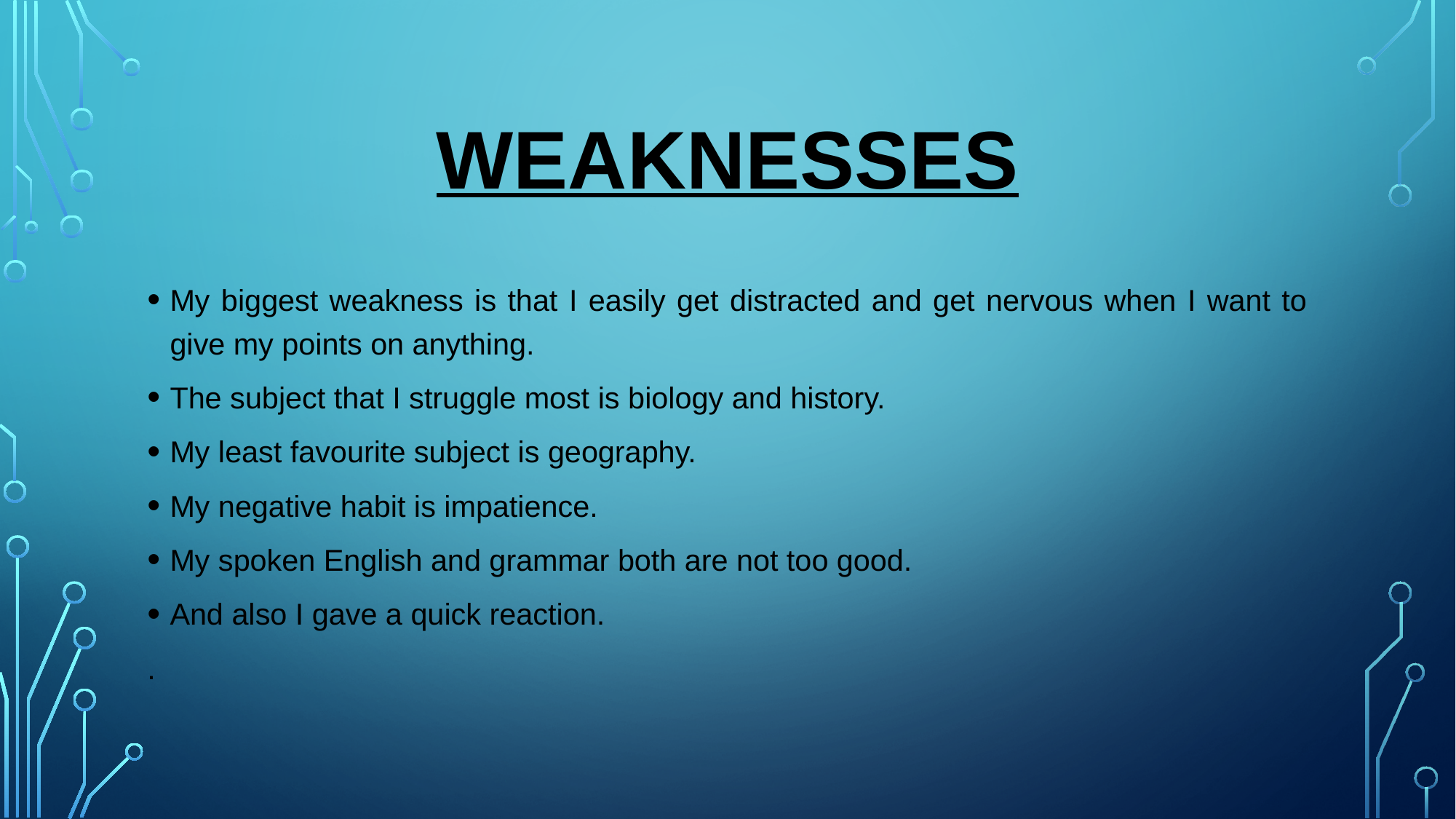

# Weaknesses
My biggest weakness is that I easily get distracted and get nervous when I want to give my points on anything.
The subject that I struggle most is biology and history.
My least favourite subject is geography.
My negative habit is impatience.
My spoken English and grammar both are not too good.
And also I gave a quick reaction.
.